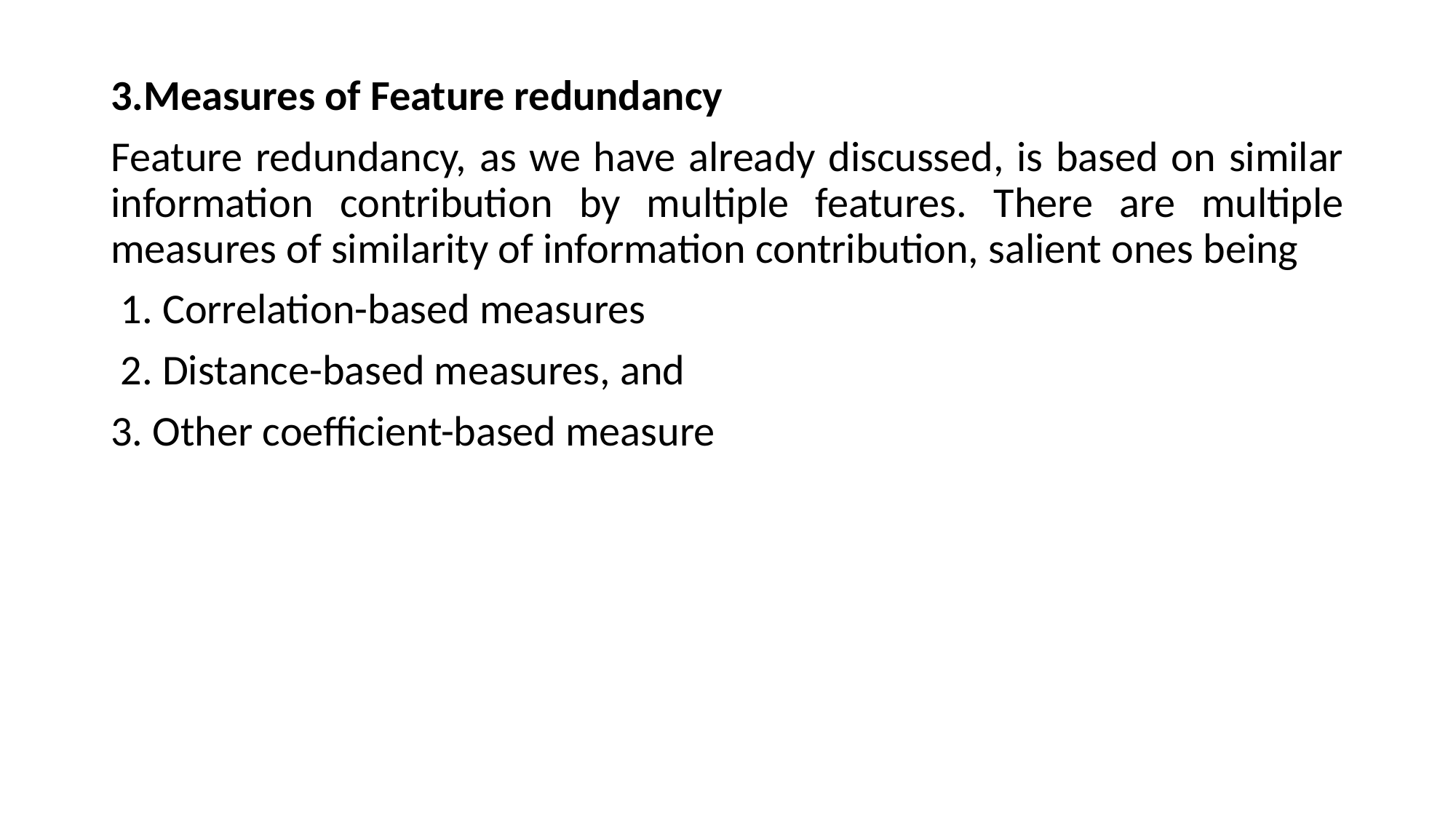

3.Measures of Feature redundancy
Feature redundancy, as we have already discussed, is based on similar information contribution by multiple features. There are multiple measures of similarity of information contribution, salient ones being
 1. Correlation-based measures
 2. Distance-based measures, and
3. Other coefficient-based measure